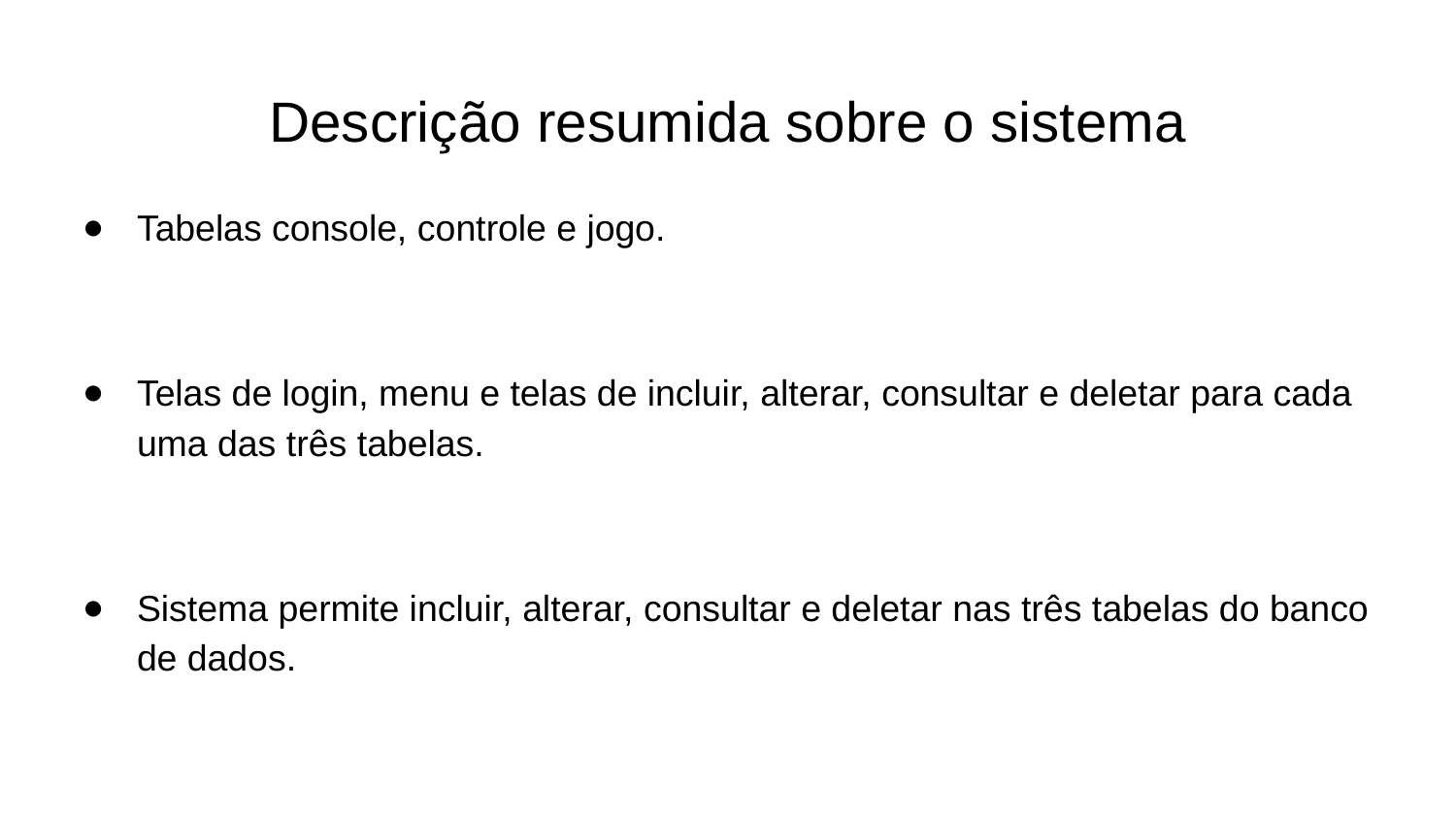

# Descrição resumida sobre o sistema
Tabelas console, controle e jogo.

Telas de login, menu e telas de incluir, alterar, consultar e deletar para cada uma das três tabelas.

Sistema permite incluir, alterar, consultar e deletar nas três tabelas do banco de dados.